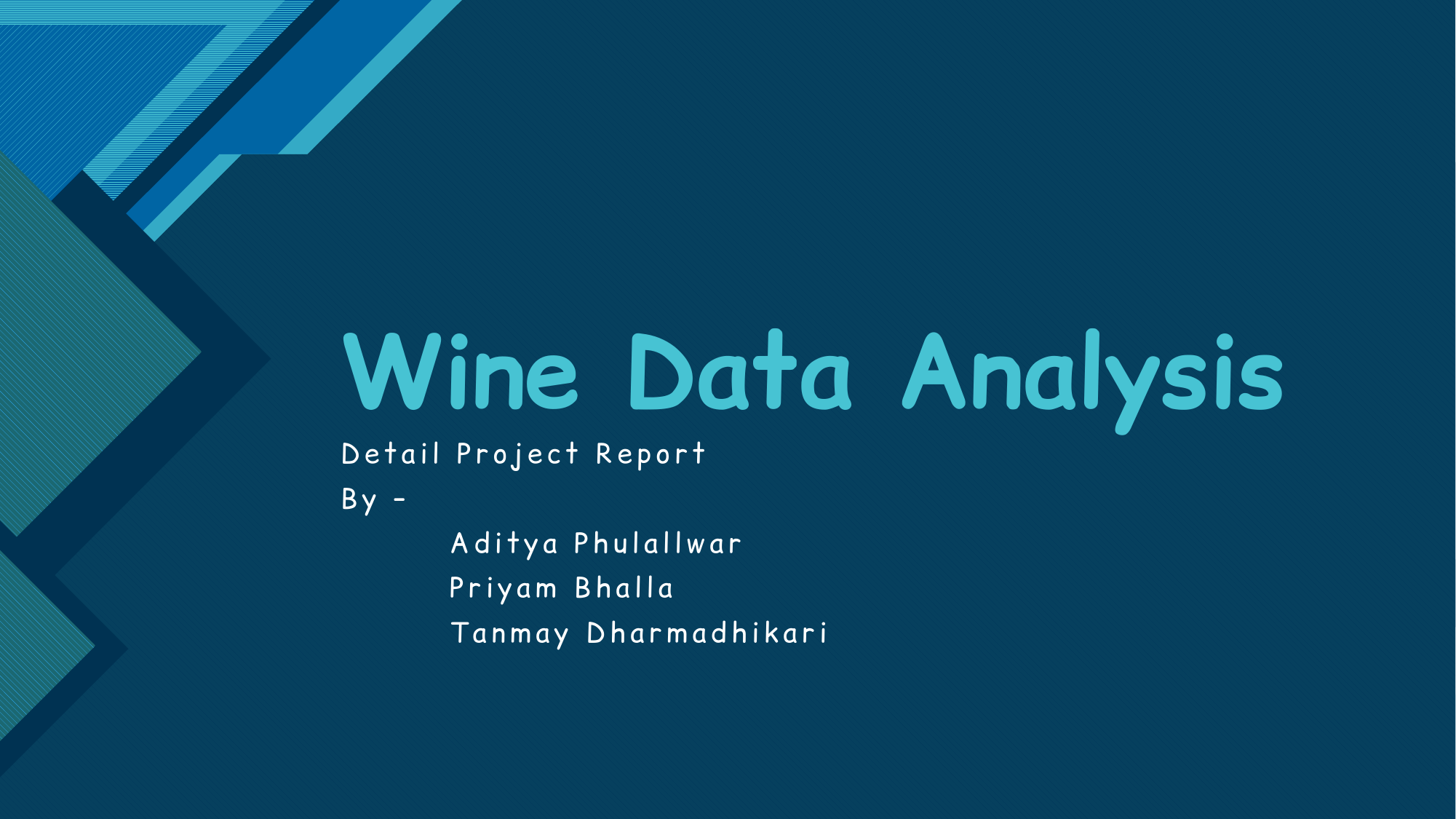

# Wine Data Analysis
Detail Project Report
By –
	Aditya Phulallwar
	Priyam Bhalla
	Tanmay Dharmadhikari